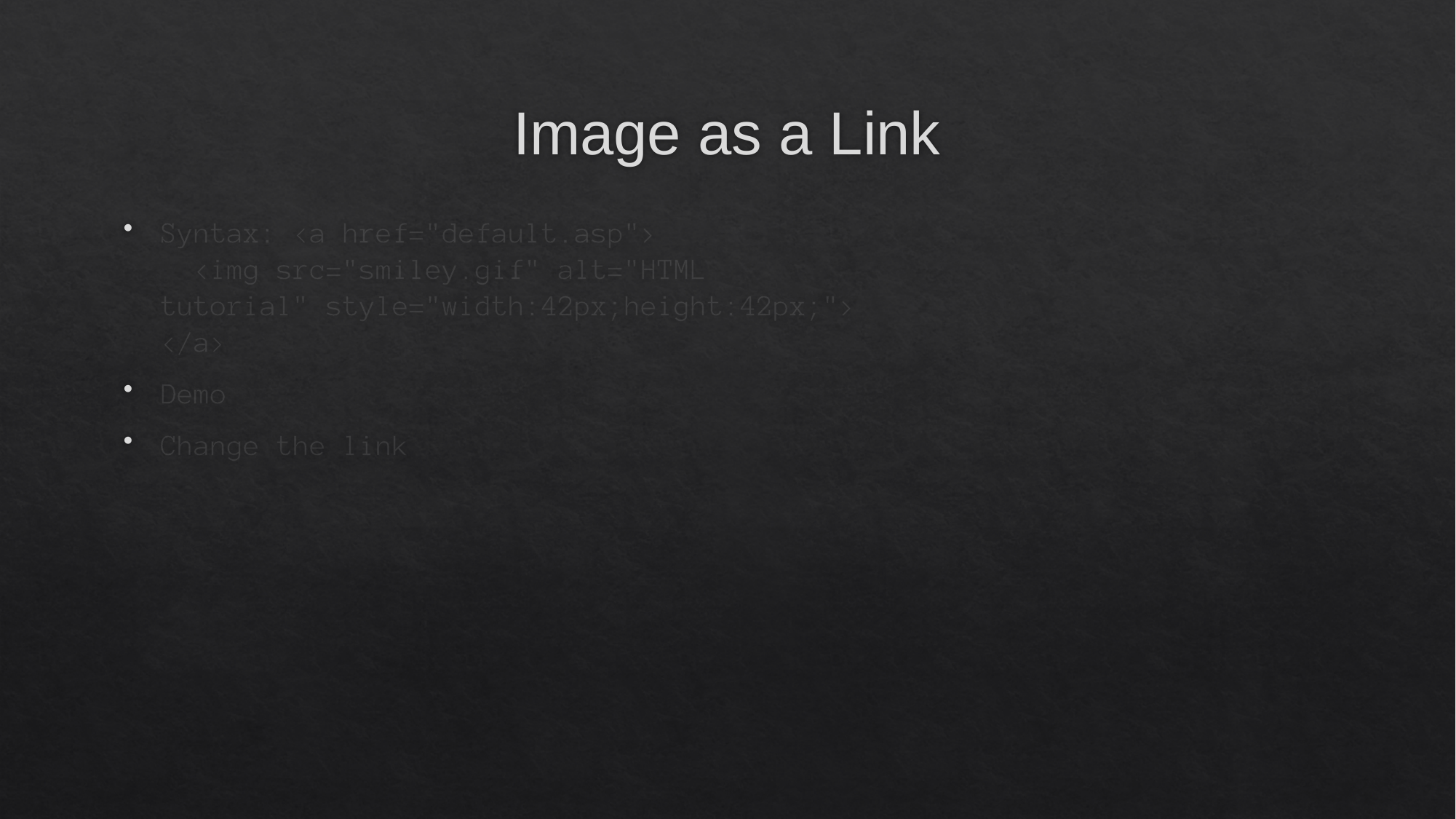

# Image as a Link
Syntax: <a href="default.asp">
  <img src="smiley.gif" alt="HTML tutorial" style="width:42px;height:42px;">
</a>
Demo
Change the link